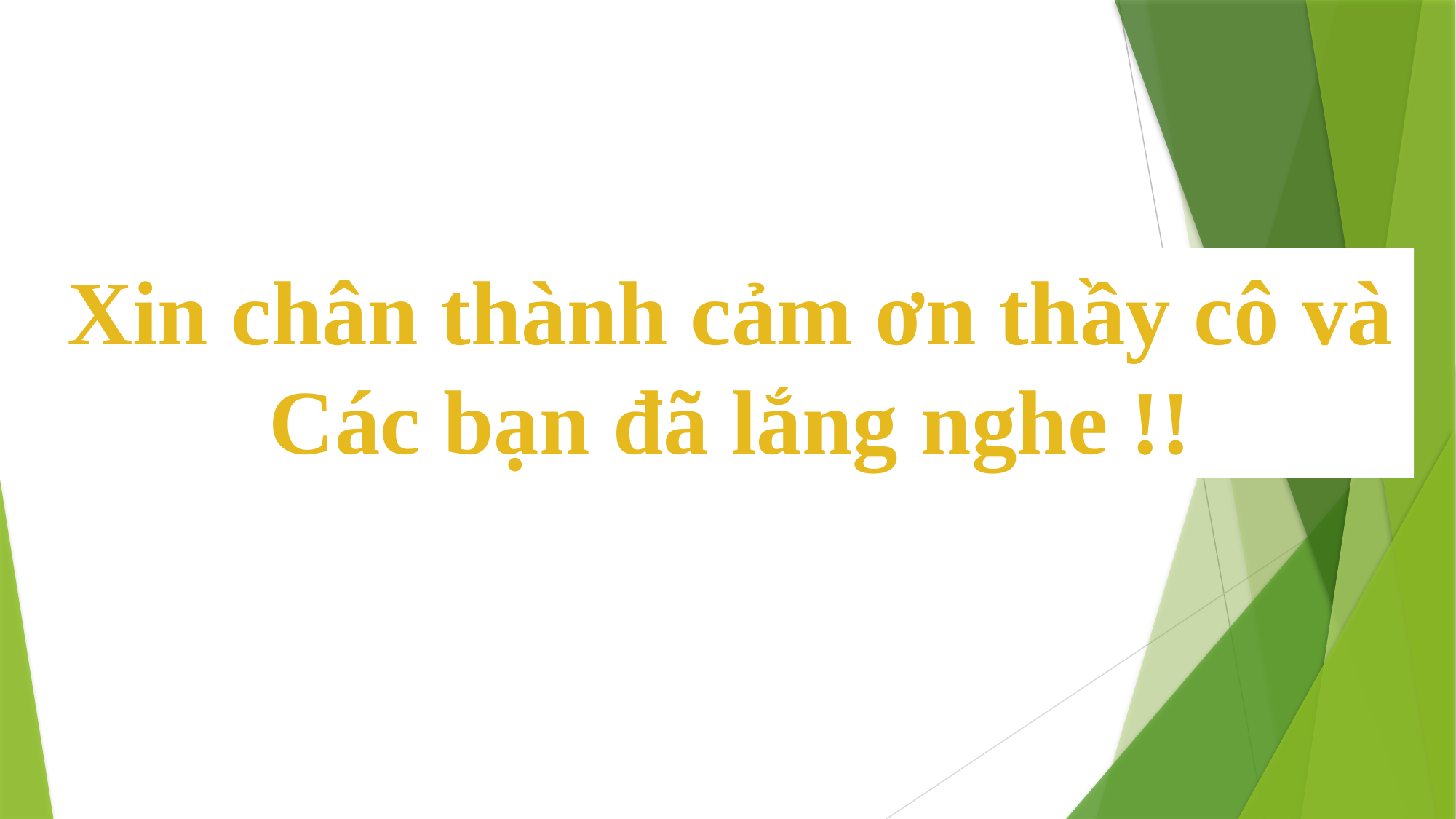

Xin chân thành cảm ơn thầy cô và
Các bạn đã lắng nghe !!